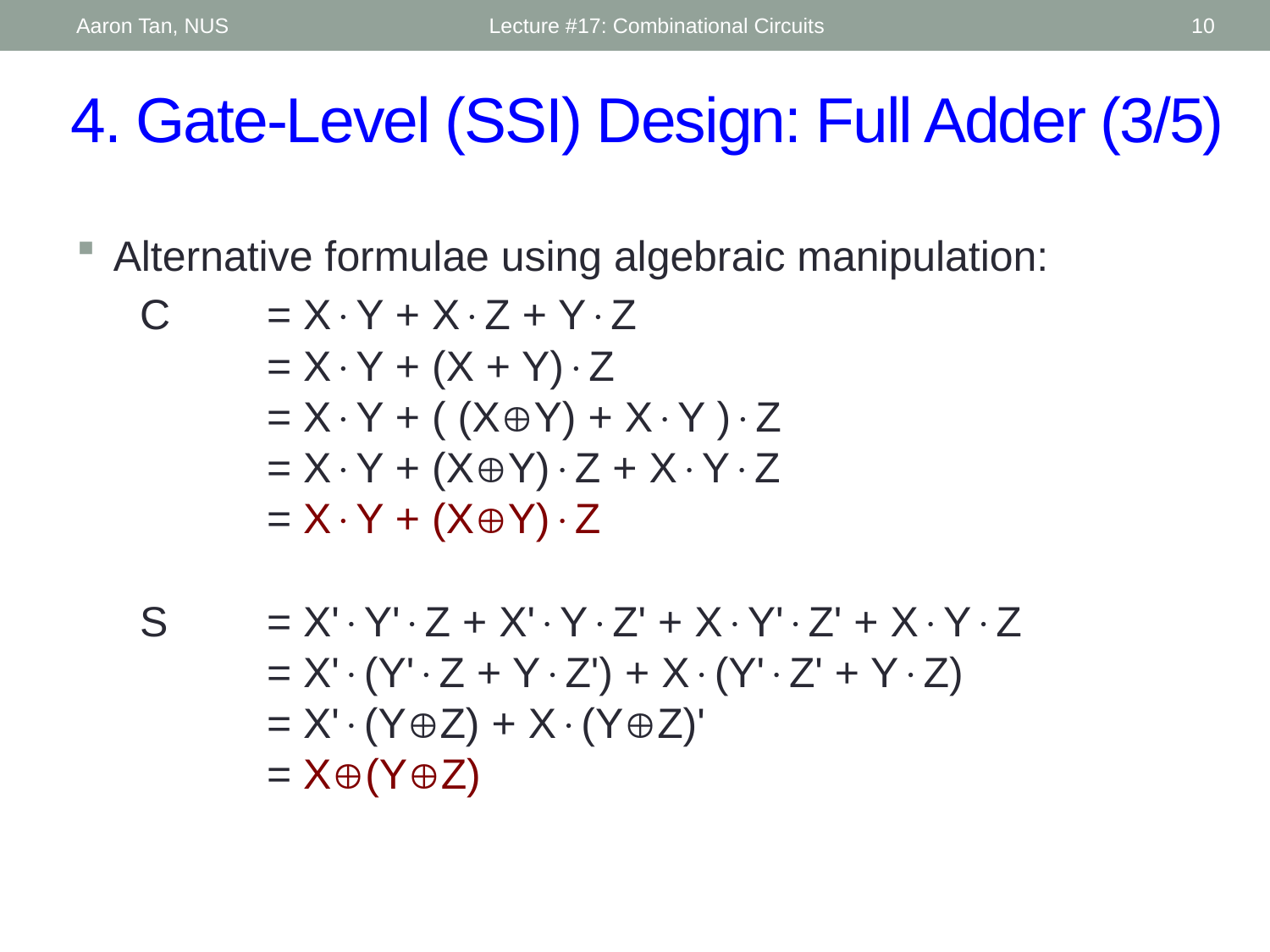

Aaron Tan, NUS
Lecture #17: Combinational Circuits
10
# 4. Gate-Level (SSI) Design: Full Adder (3/5)
Alternative formulae using algebraic manipulation:
	C	= X⋅Y + X⋅Z + Y⋅Z
	= X⋅Y + (X + Y)⋅Z
	= X⋅Y + ( (X⊕Y) + X⋅Y )⋅Z
	= X⋅Y + (X⊕Y)⋅Z + X⋅Y⋅Z
	= X⋅Y + (X⊕Y)⋅Z

	S	= X'⋅Y'⋅Z + X'⋅Y⋅Z' + X⋅Y'⋅Z' + X⋅Y⋅Z
	= X'⋅(Y'⋅Z + Y⋅Z') + X⋅(Y'⋅Z' + Y⋅Z)
	= X'⋅(Y⊕Z) + X⋅(Y⊕Z)'
	= X⊕(Y⊕Z)